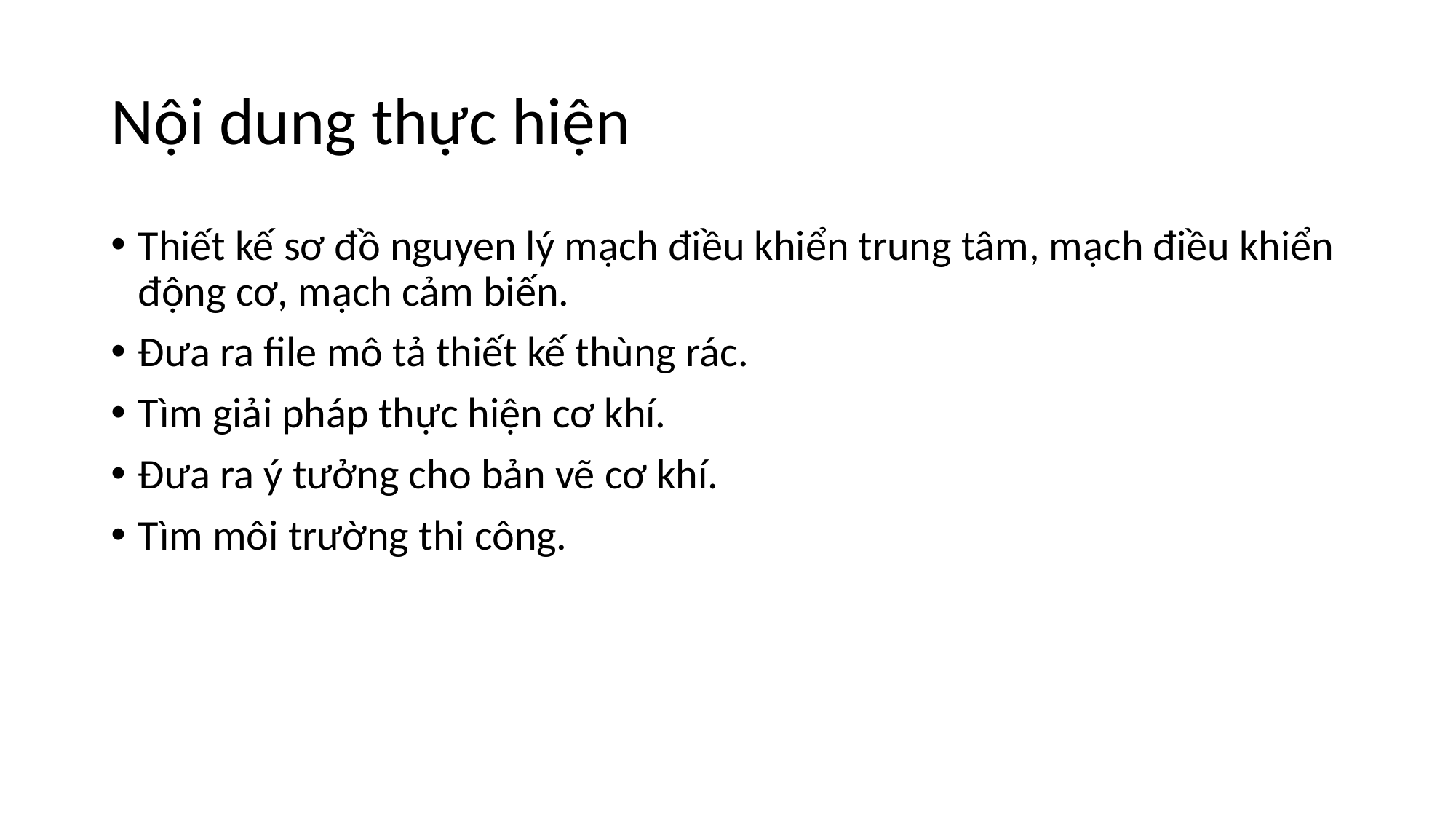

# Nội dung thực hiện
Thiết kế sơ đồ nguyen lý mạch điều khiển trung tâm, mạch điều khiển động cơ, mạch cảm biến.
Đưa ra file mô tả thiết kế thùng rác.
Tìm giải pháp thực hiện cơ khí.
Đưa ra ý tưởng cho bản vẽ cơ khí.
Tìm môi trường thi công.